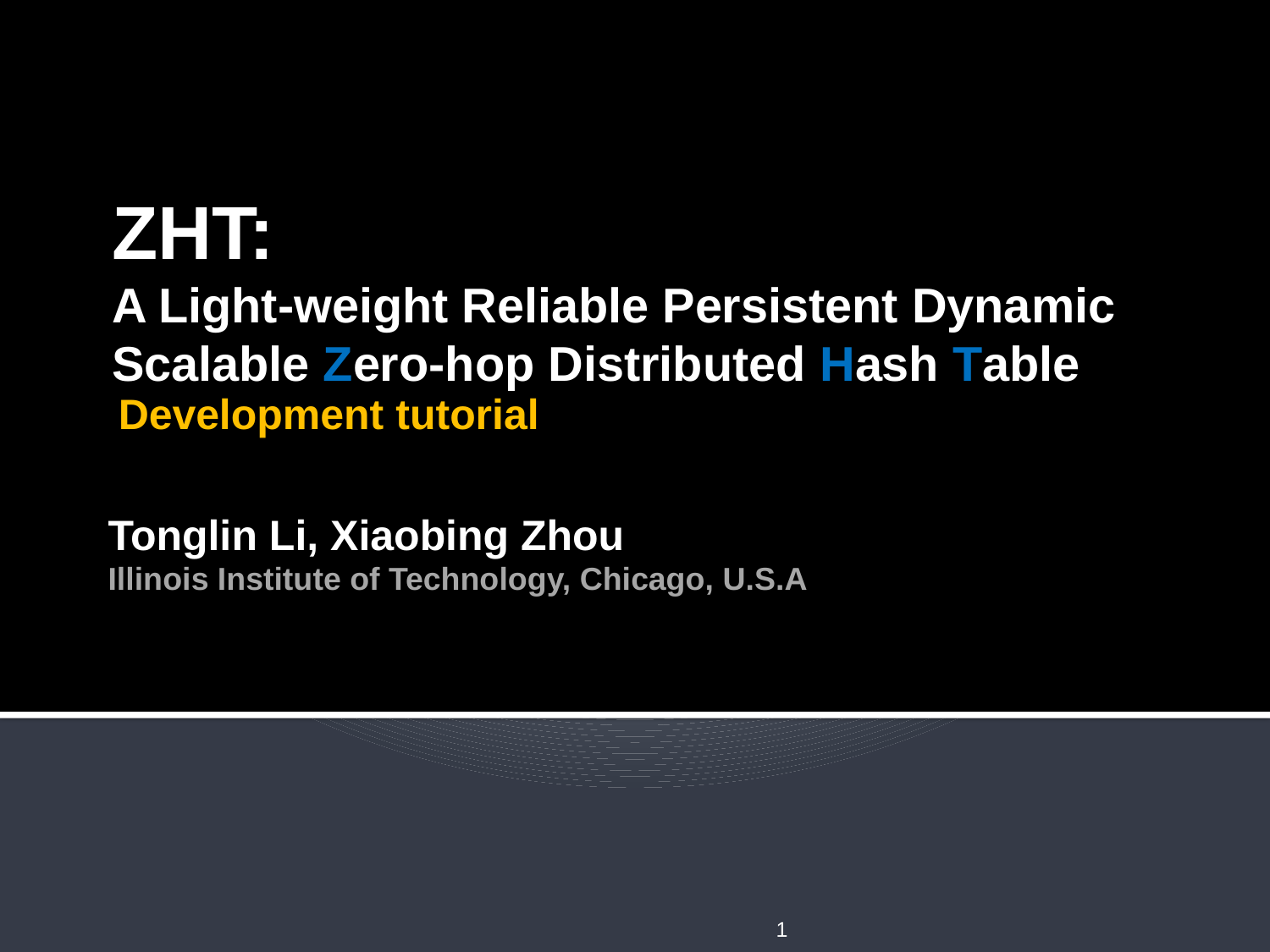

ZHT:
A Light-weight Reliable Persistent Dynamic Scalable Zero-hop Distributed Hash Table
Development tutorial
# Tonglin Li, Xiaobing Zhou Illinois Institute of Technology, Chicago, U.S.A
1